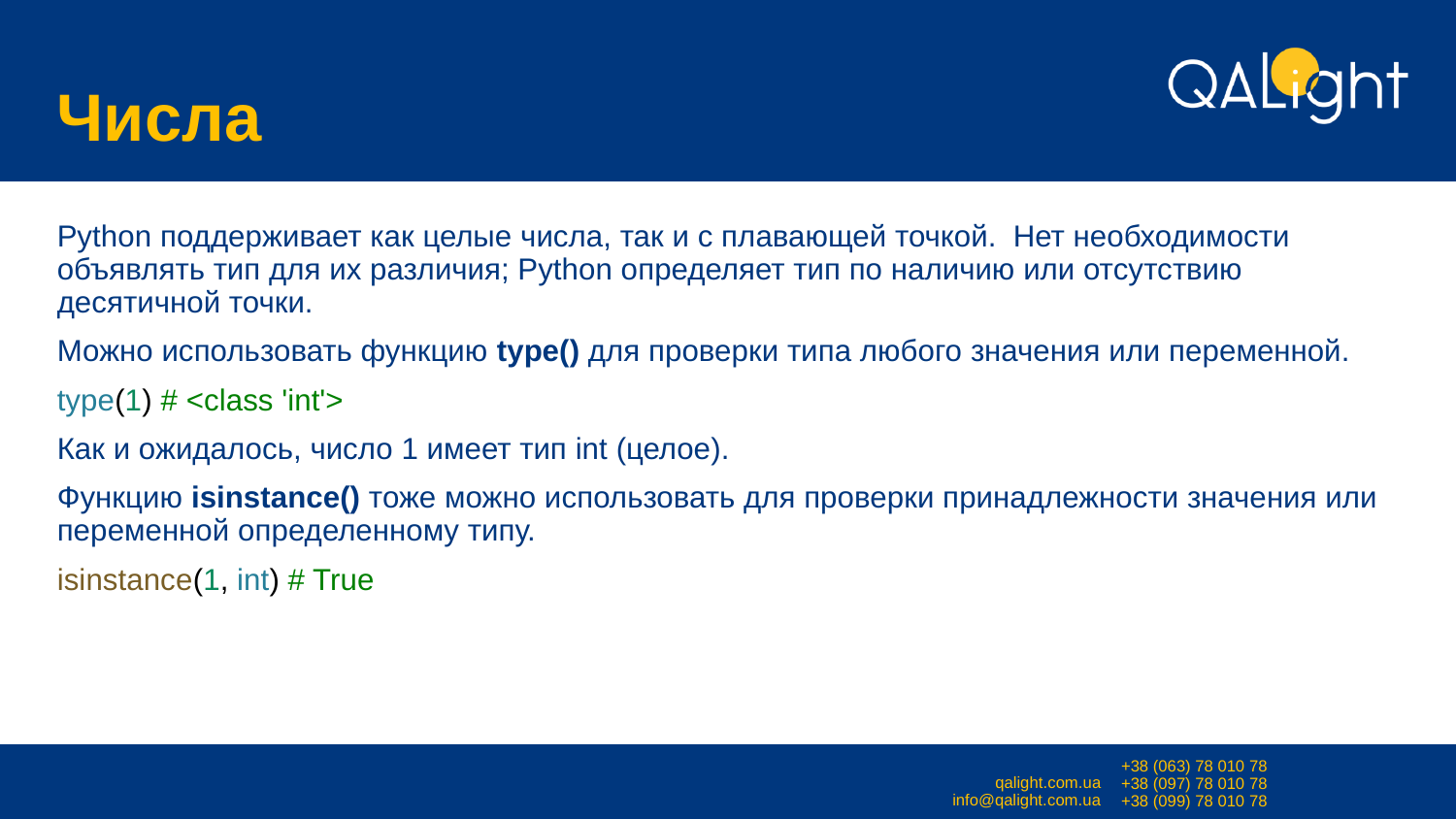

# Числа
Python поддерживает как целые числа, так и с плавающей точкой.  Нет необходимости объявлять тип для их различия; Python определяет тип по наличию или отсутствию десятичной точки.
Можно использовать функцию type() для проверки типа любого значения или переменной.
type(1) # <class 'int'>
Как и ожидалось, число 1 имеет тип int (целое).
Функцию isinstance() тоже можно использовать для проверки принадлежности значения или переменной определенному типу.
isinstance(1, int) # True